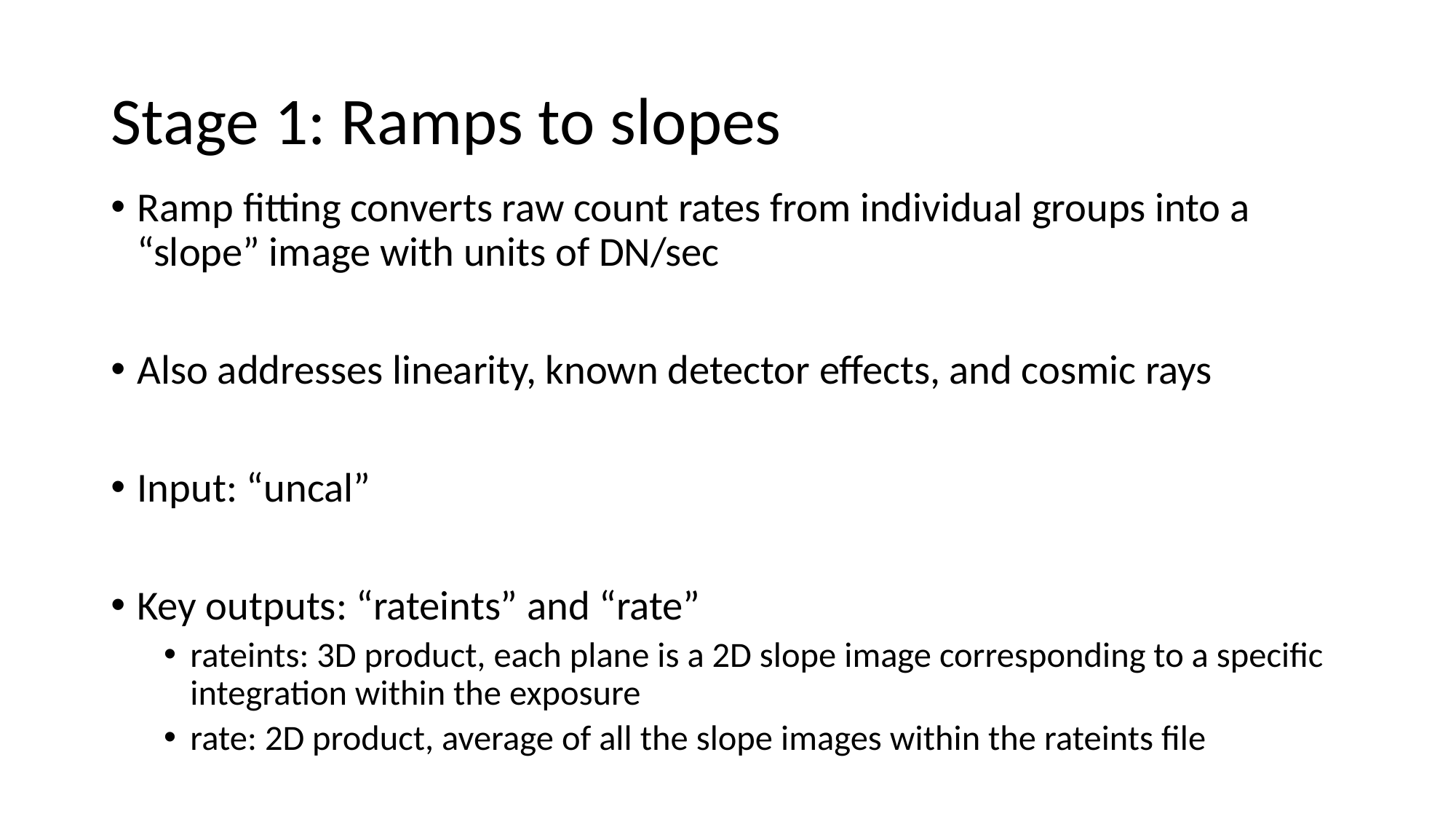

# Stage 1: Ramps to slopes
Ramp fitting converts raw count rates from individual groups into a “slope” image with units of DN/sec

Also addresses linearity, known detector effects, and cosmic rays

Input: “uncal”

Key outputs: “rateints” and “rate”
rateints: 3D product, each plane is a 2D slope image corresponding to a specific integration within the exposure
rate: 2D product, average of all the slope images within the rateints file